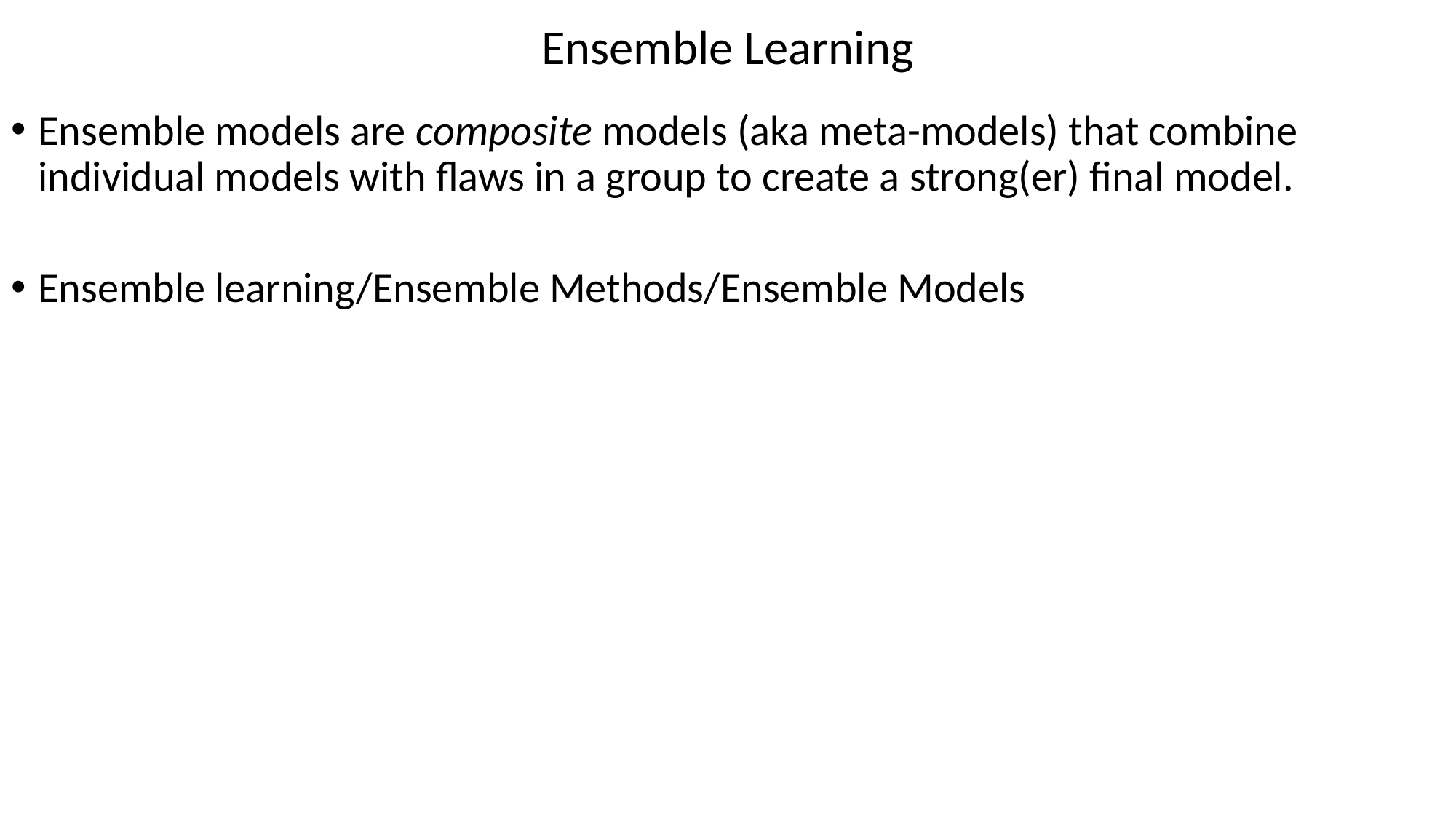

# Ensemble Learning
Ensemble models are composite models (aka meta-models) that combine individual models with flaws in a group to create a strong(er) final model.
Ensemble learning/Ensemble Methods/Ensemble Models